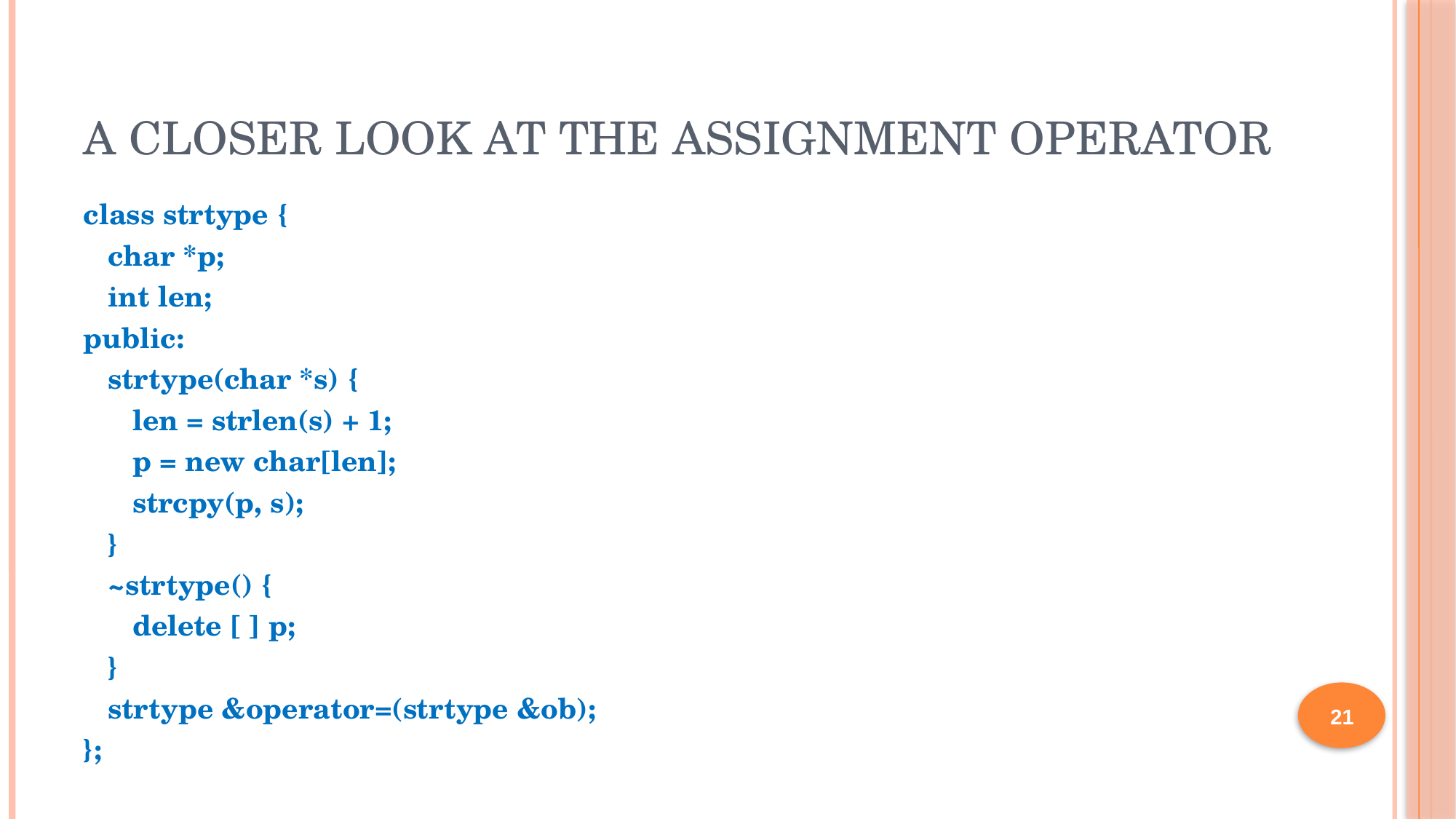

# A Closer Look at the Assignment Operator
class strtype {
   char *p;
   int len;
public:
   strtype(char *s) {
      len = strlen(s) + 1;
      p = new char[len];
      strcpy(p, s);
   }
   ~strtype() {
      delete [ ] p;
   }
   strtype &operator=(strtype &ob);
};
21